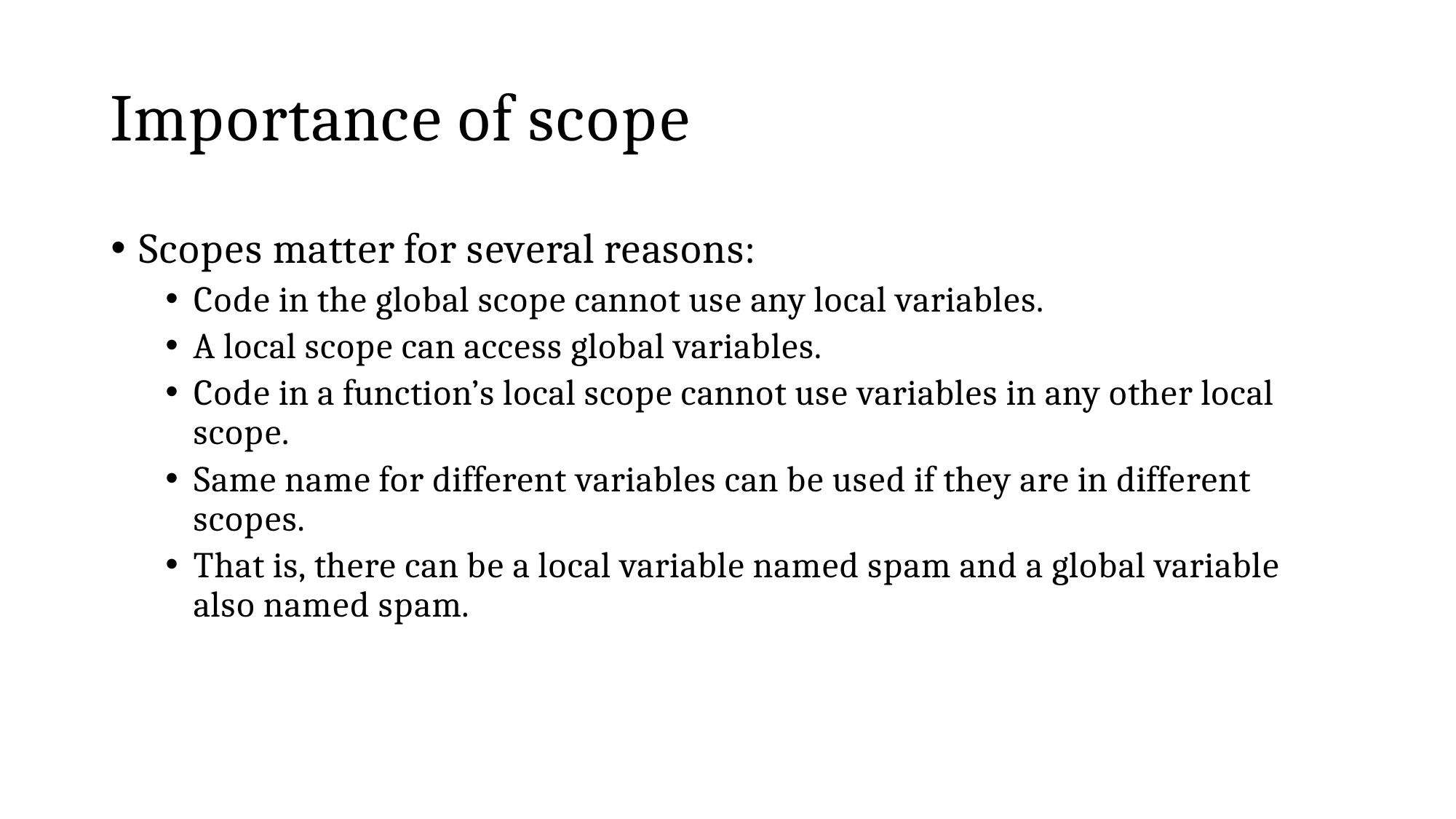

# Importance of scope
Scopes matter for several reasons:
Code in the global scope cannot use any local variables.
A local scope can access global variables.
Code in a function’s local scope cannot use variables in any other local scope.
Same name for different variables can be used if they are in different scopes.
That is, there can be a local variable named spam and a global variable also named spam.